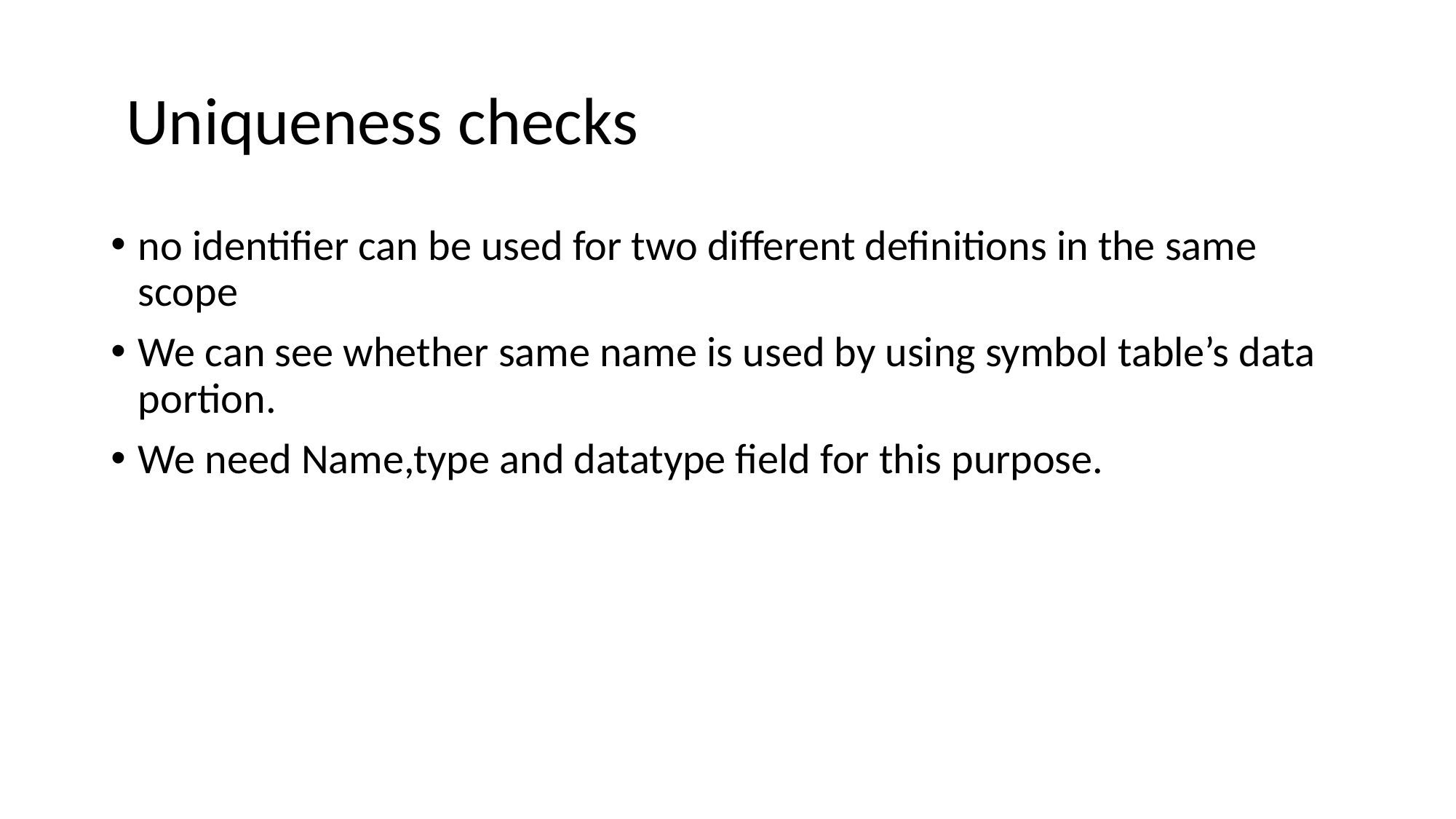

# Uniqueness checks
no identifier can be used for two different definitions in the same scope
We can see whether same name is used by using symbol table’s data portion.
We need Name,type and datatype field for this purpose.